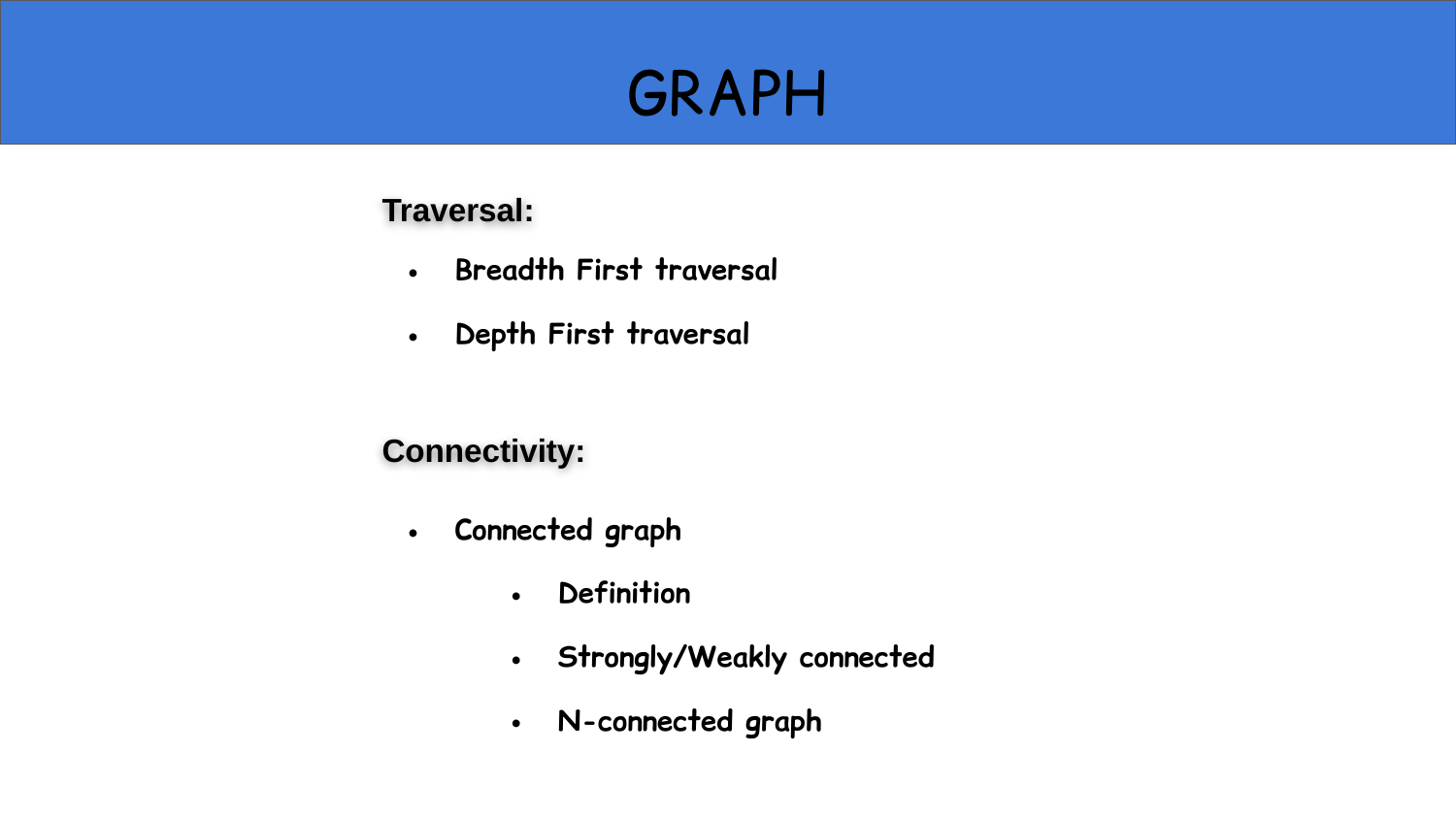

# GRAPH
Traversal:
Breadth First traversal
Depth First traversal
Connectivity:
Connected graph
Definition
Strongly/Weakly connected
N-connected graph